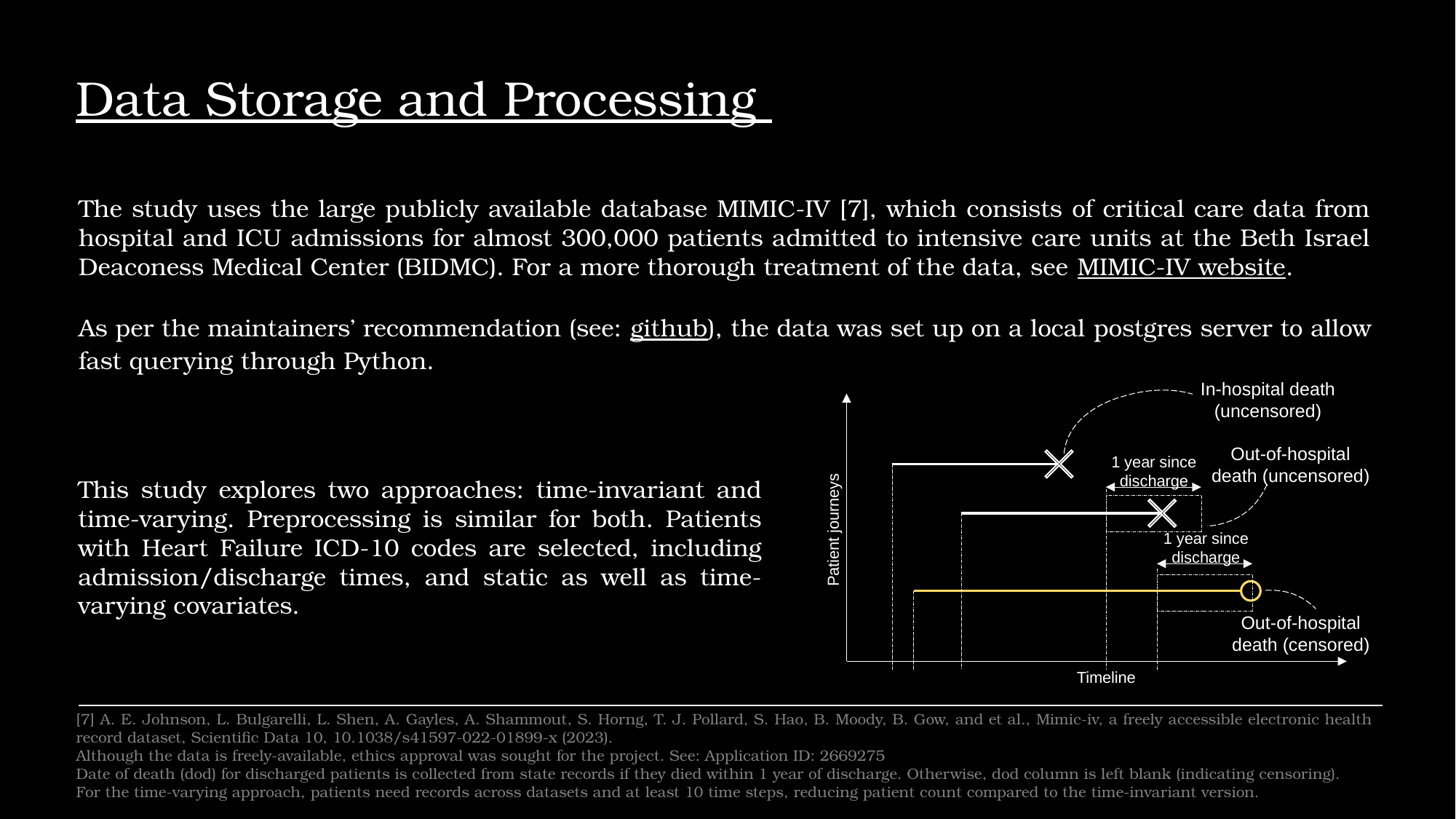

Data Storage and Processing
The study uses the large publicly available database MIMIC-IV [7], which consists of critical care data from hospital and ICU admissions for almost 300,000 patients admitted to intensive care units at the Beth Israel Deaconess Medical Center (BIDMC). For a more thorough treatment of the data, see MIMIC-IV website.

As per the maintainers’ recommendation (see: github), the data was set up on a local postgres server to allow fast querying through Python.

In-hospital death (uncensored)
Out-of-hospital death (uncensored)

1 year since discharge
This study explores two approaches: time-invariant and time-varying. Preprocessing is similar for both. Patients with Heart Failure ICD-10 codes are selected, including admission/discharge times, and static as well as time-varying covariates.

Patient journeys
1 year since discharge

Out-of-hospital death (censored)
Timeline
[7] A. E. Johnson, L. Bulgarelli, L. Shen, A. Gayles, A. Shammout, S. Horng, T. J. Pollard, S. Hao, B. Moody, B. Gow, and et al., Mimic-iv, a freely accessible electronic health record dataset, Scientific Data 10, 10.1038/s41597-022-01899-x (2023).
Although the data is freely-available, ethics approval was sought for the project. See: Application ID: 2669275
Date of death (dod) for discharged patients is collected from state records if they died within 1 year of discharge. Otherwise, dod column is left blank (indicating censoring).
For the time-varying approach, patients need records across datasets and at least 10 time steps, reducing patient count compared to the time-invariant version.